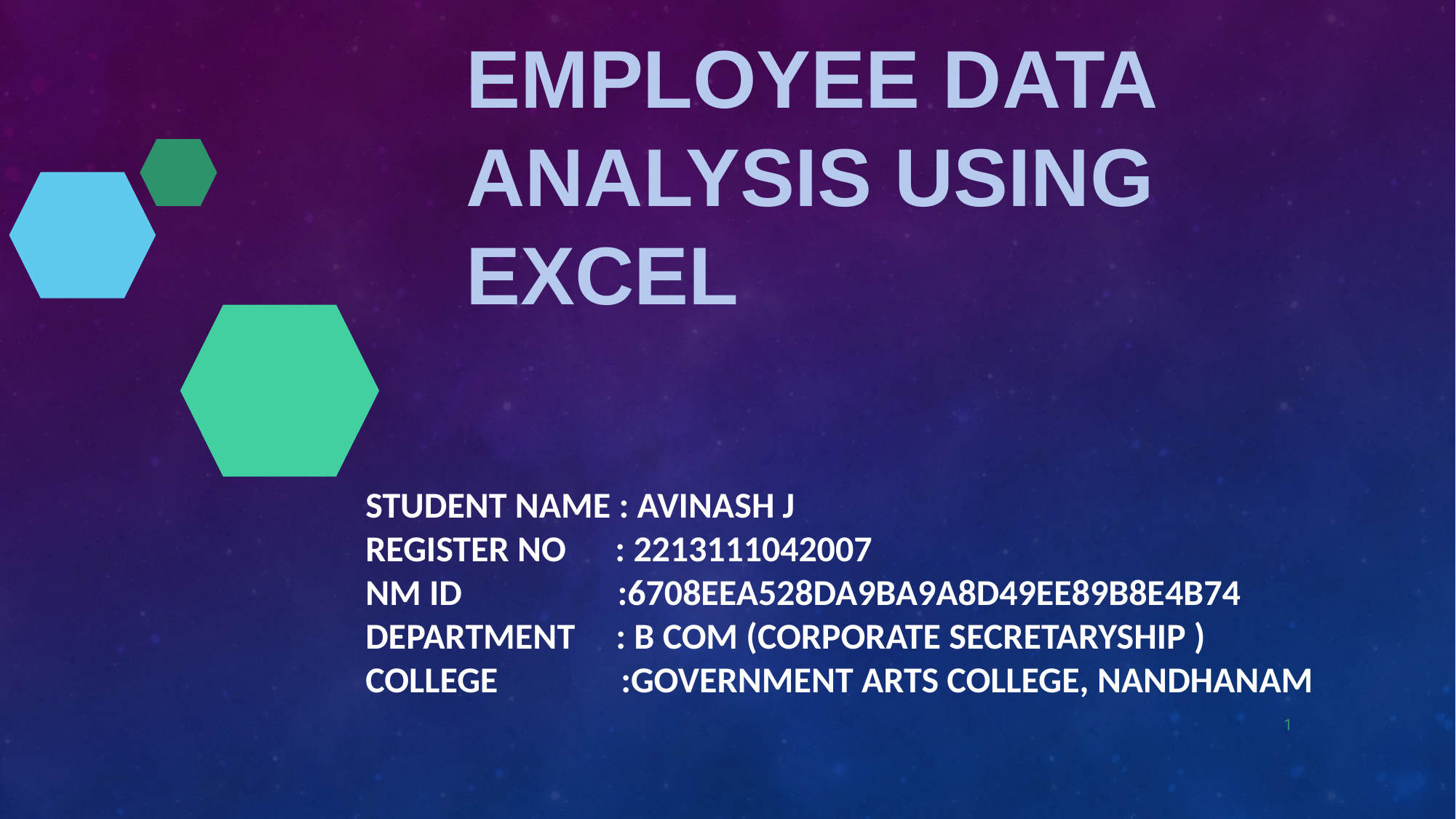

# Employee Data Analysis using Excel

STUDENT NAME : AVINASH J
REGISTER NO      : 2213111042007
NM ID                   :6708EEA528DA9BA9A8D49EE89B8E4B74
DEPARTMENT     : B COM (CORPORATE SECRETARYSHIP )
COLLEGE               :GOVERNMENT ARTS COLLEGE, NANDHANAM
1